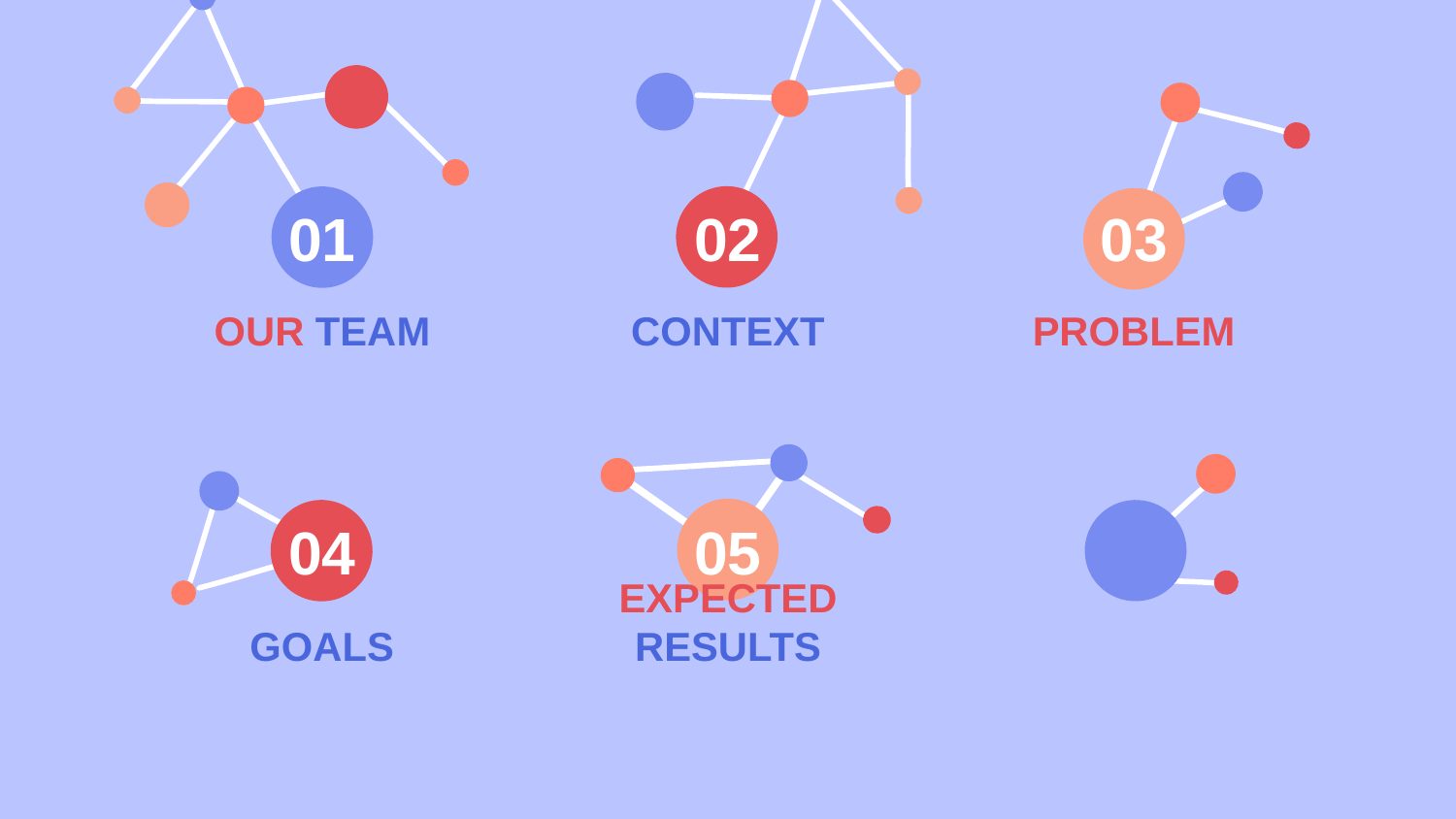

01
02
03
# OUR TEAM
CONTEXT
PROBLEM

04
05
GOALS
EXPECTED RESULTS